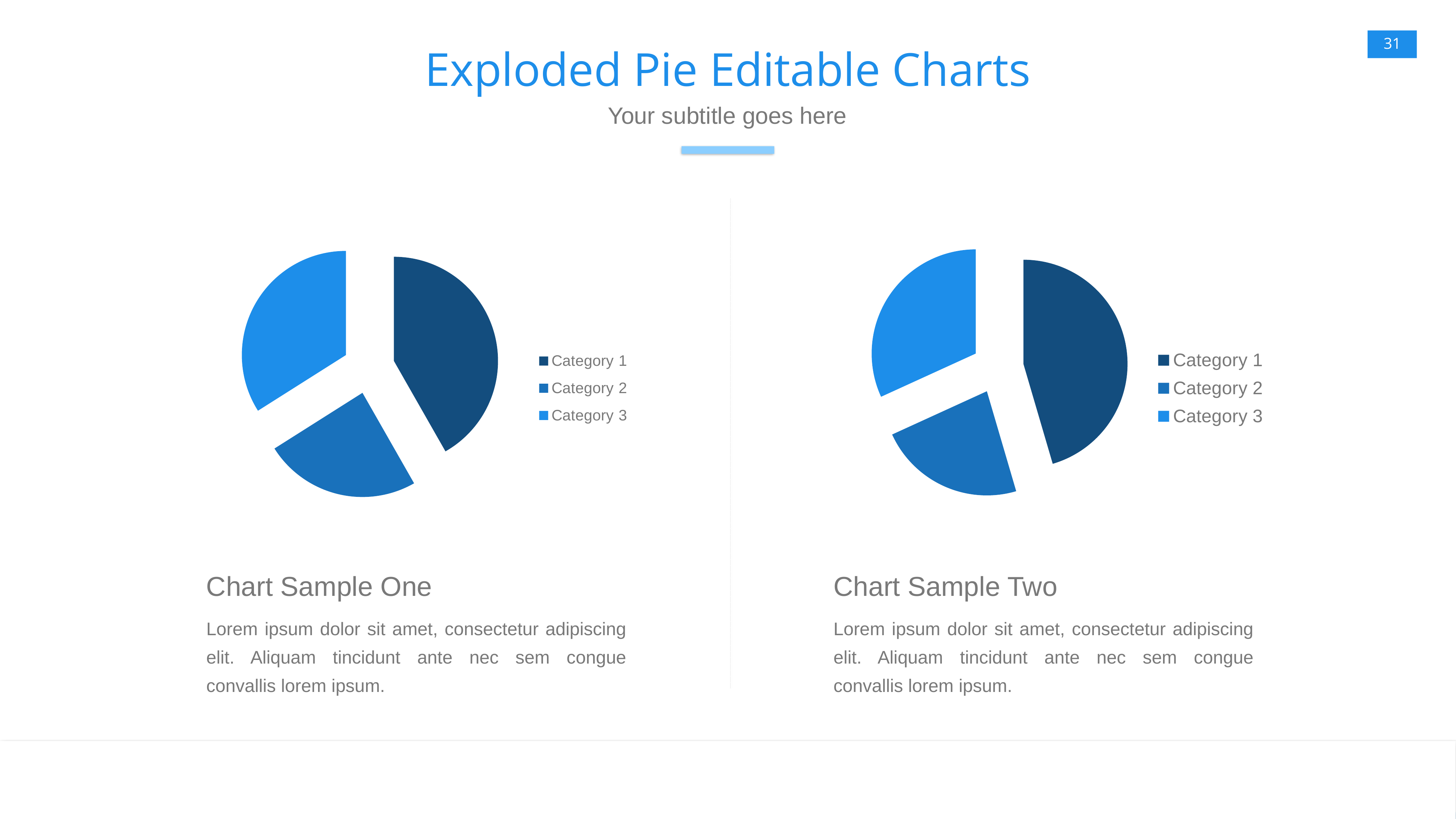

31
# Exploded Pie Editable Charts
Your subtitle goes here

### Chart

| Category | Series 1 | Series 2 | Series 3 |
|---|---|---|---|
| Category 1 | 4.3 | 2.4 | 2.0 |
| Category 2 | 2.5 | 4.4 | 2.0 |
| Category 3 | 3.5 | 1.8 | 3.0 |

### Chart

| Category | Series 1 | Series 2 | Series 3 |
|---|---|---|---|
| Category 1 | 5.0 | 2.4 | 2.0 |
| Category 2 | 2.5 | 5.0 | 2.0 |
| Category 3 | 3.5 | 1.8 | 5.0 |
Chart Sample One
Chart Sample Two
Lorem ipsum dolor sit amet, consectetur adipiscing elit. Aliquam tincidunt ante nec sem congue convallis lorem ipsum.
Lorem ipsum dolor sit amet, consectetur adipiscing elit. Aliquam tincidunt ante nec sem congue convallis lorem ipsum.